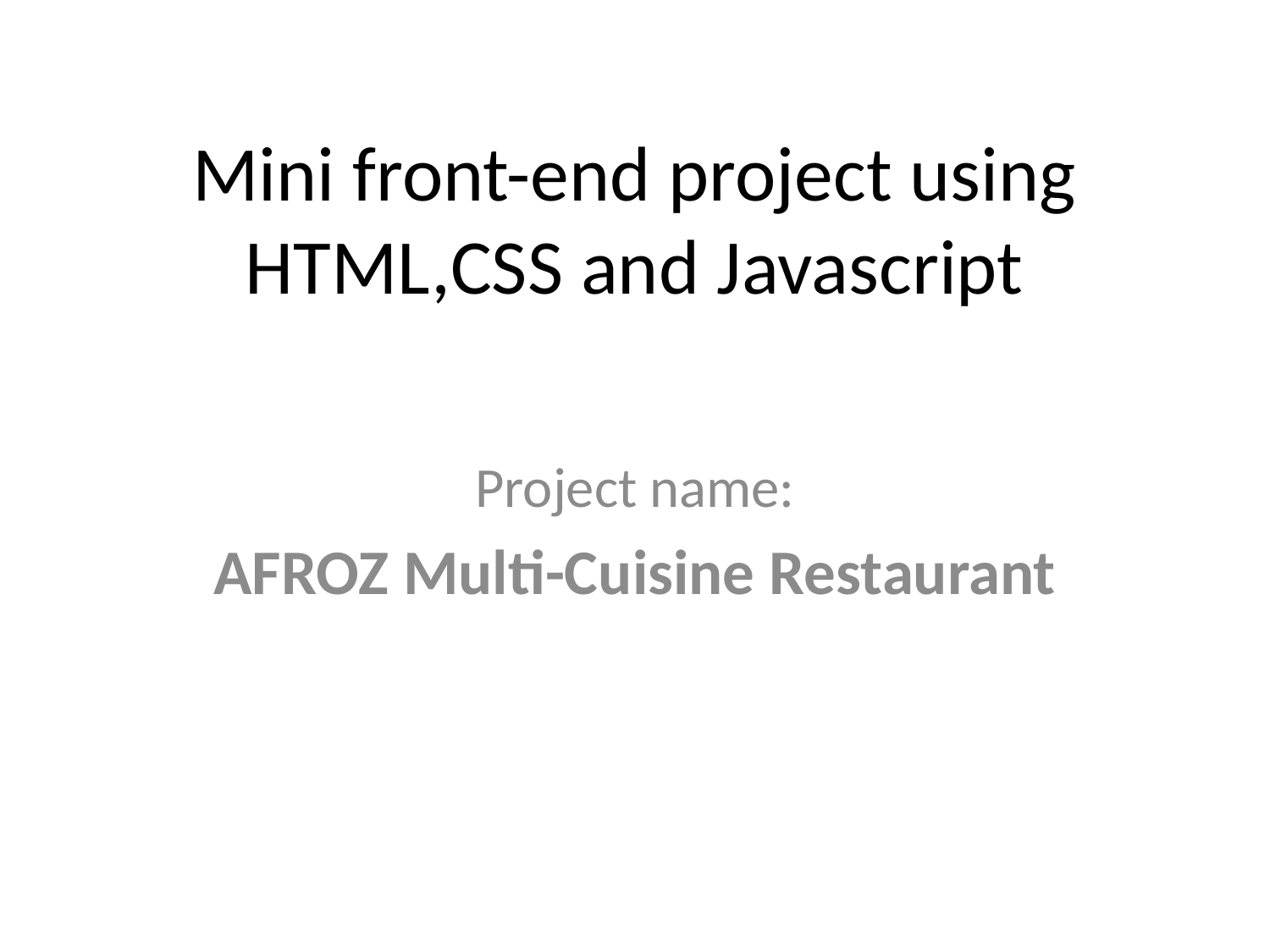

# Mini front-end project using HTML,CSS and Javascript
Project name:
AFROZ Multi-Cuisine Restaurant